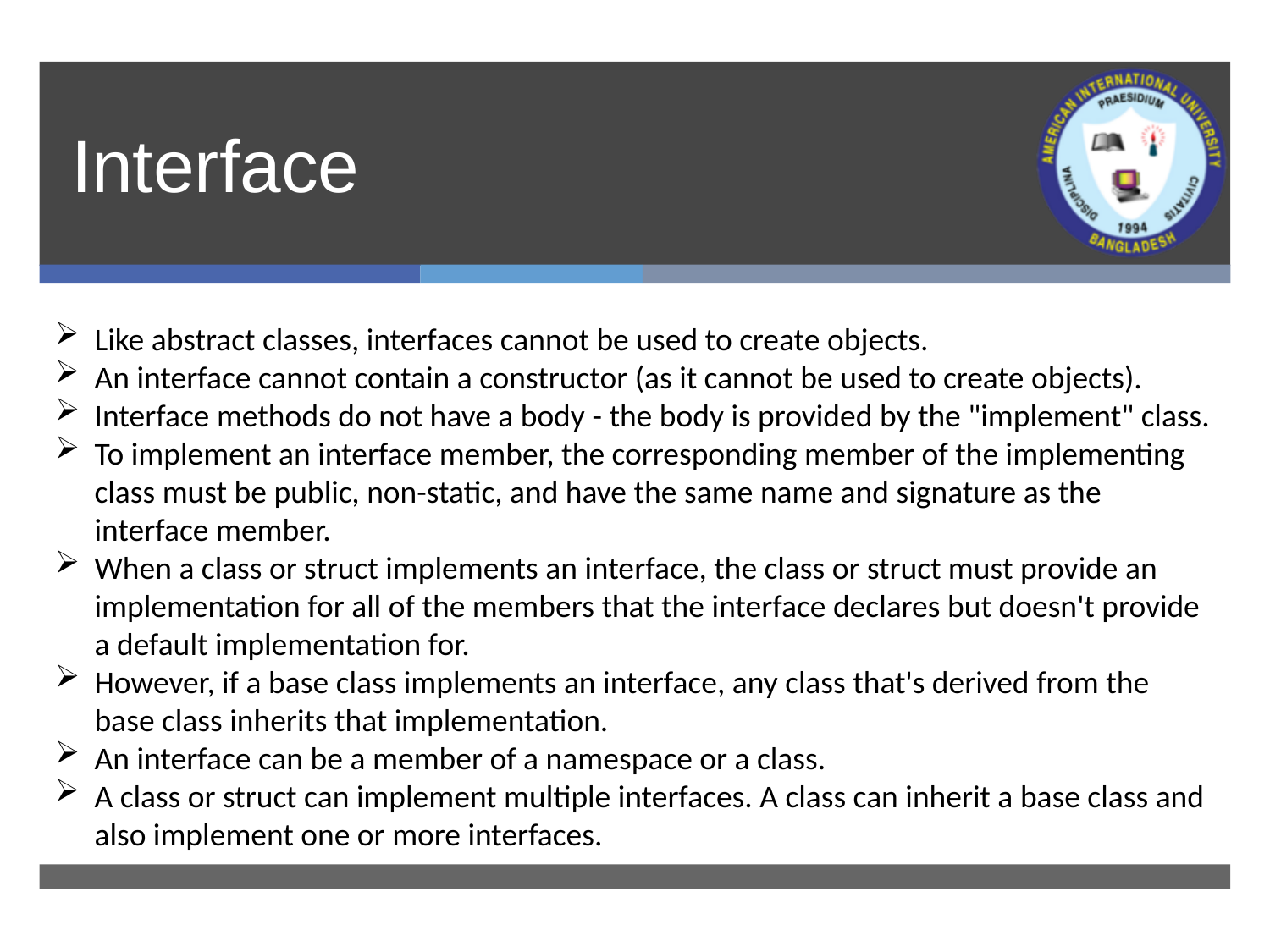

# Interface
Like abstract classes, interfaces cannot be used to create objects.
An interface cannot contain a constructor (as it cannot be used to create objects).
Interface methods do not have a body - the body is provided by the "implement" class.
To implement an interface member, the corresponding member of the implementing class must be public, non-static, and have the same name and signature as the interface member.
When a class or struct implements an interface, the class or struct must provide an implementation for all of the members that the interface declares but doesn't provide a default implementation for.
However, if a base class implements an interface, any class that's derived from the base class inherits that implementation.
An interface can be a member of a namespace or a class.
A class or struct can implement multiple interfaces. A class can inherit a base class and also implement one or more interfaces.